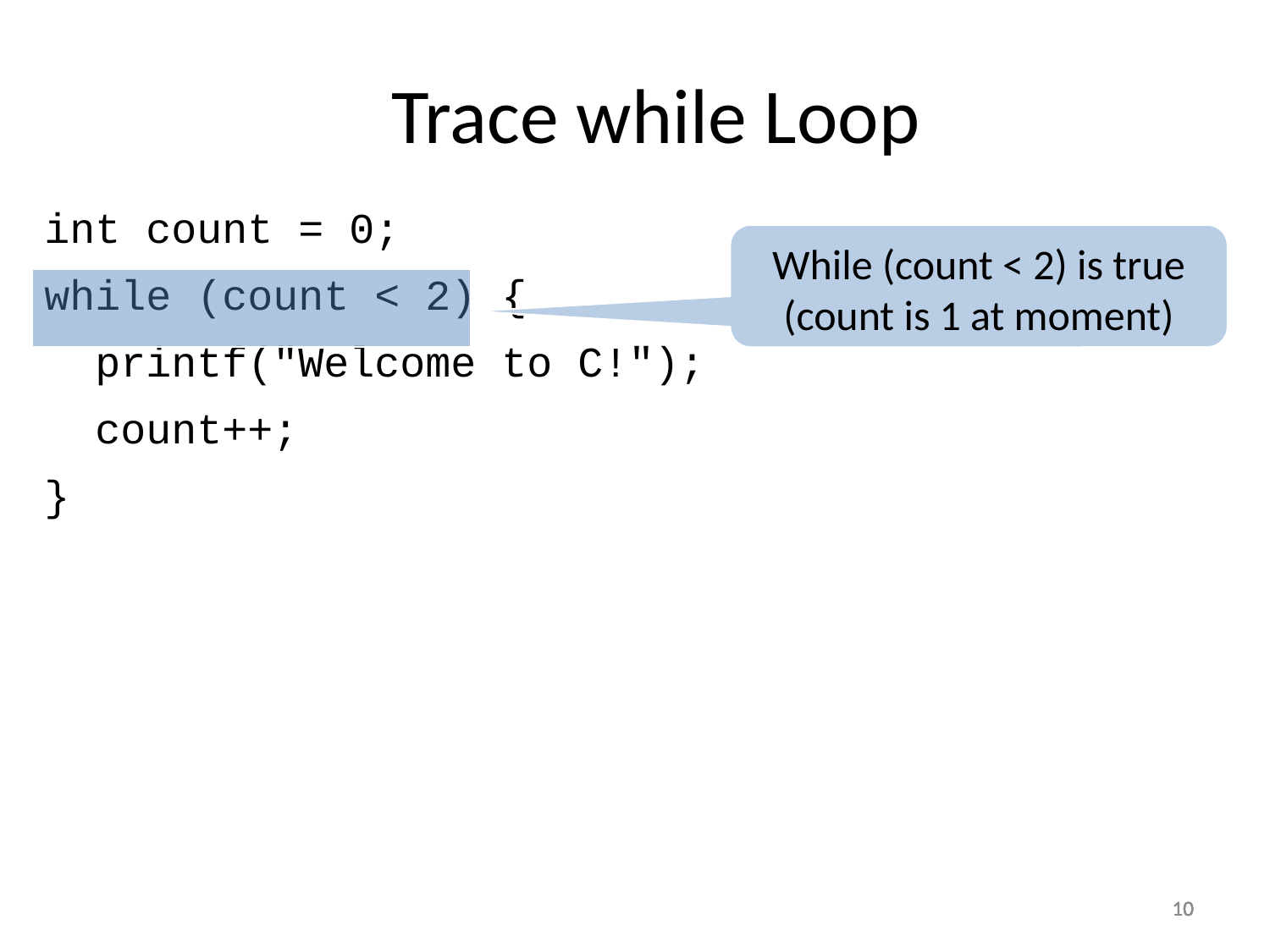

Trace while Loop
int count = 0;
while (count < 2) {
  printf("Welcome to C!");
  count++;
}
While (count < 2) is true
(count is 1 at moment)

10
10
10
10
10
10